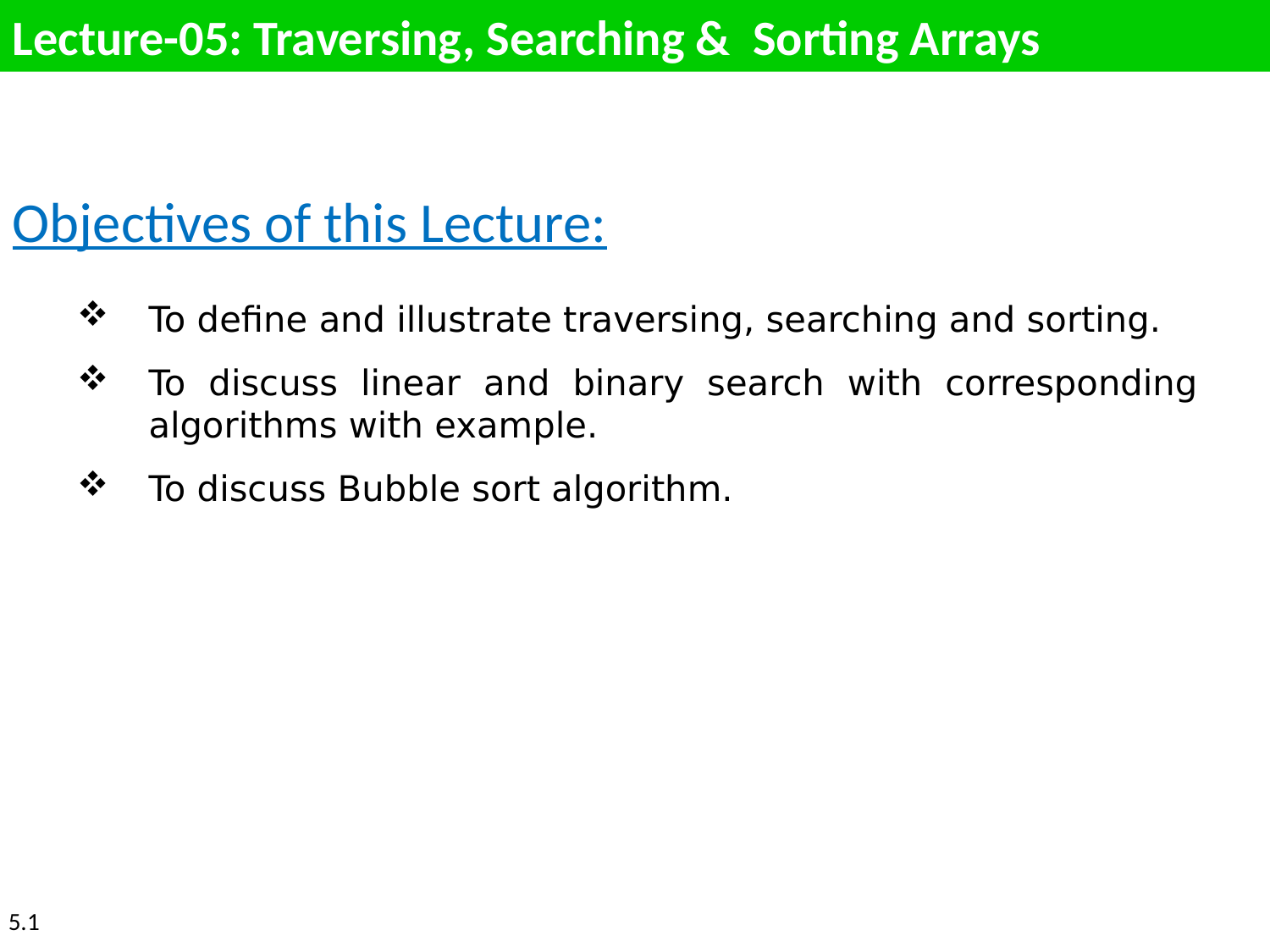

Lecture-05: Traversing, Searching &  Sorting Arrays
Objectives of this Lecture:
To define and illustrate traversing, searching and sorting.
To discuss linear and binary search with corresponding algorithms with example.
To discuss Bubble sort algorithm.
5.1